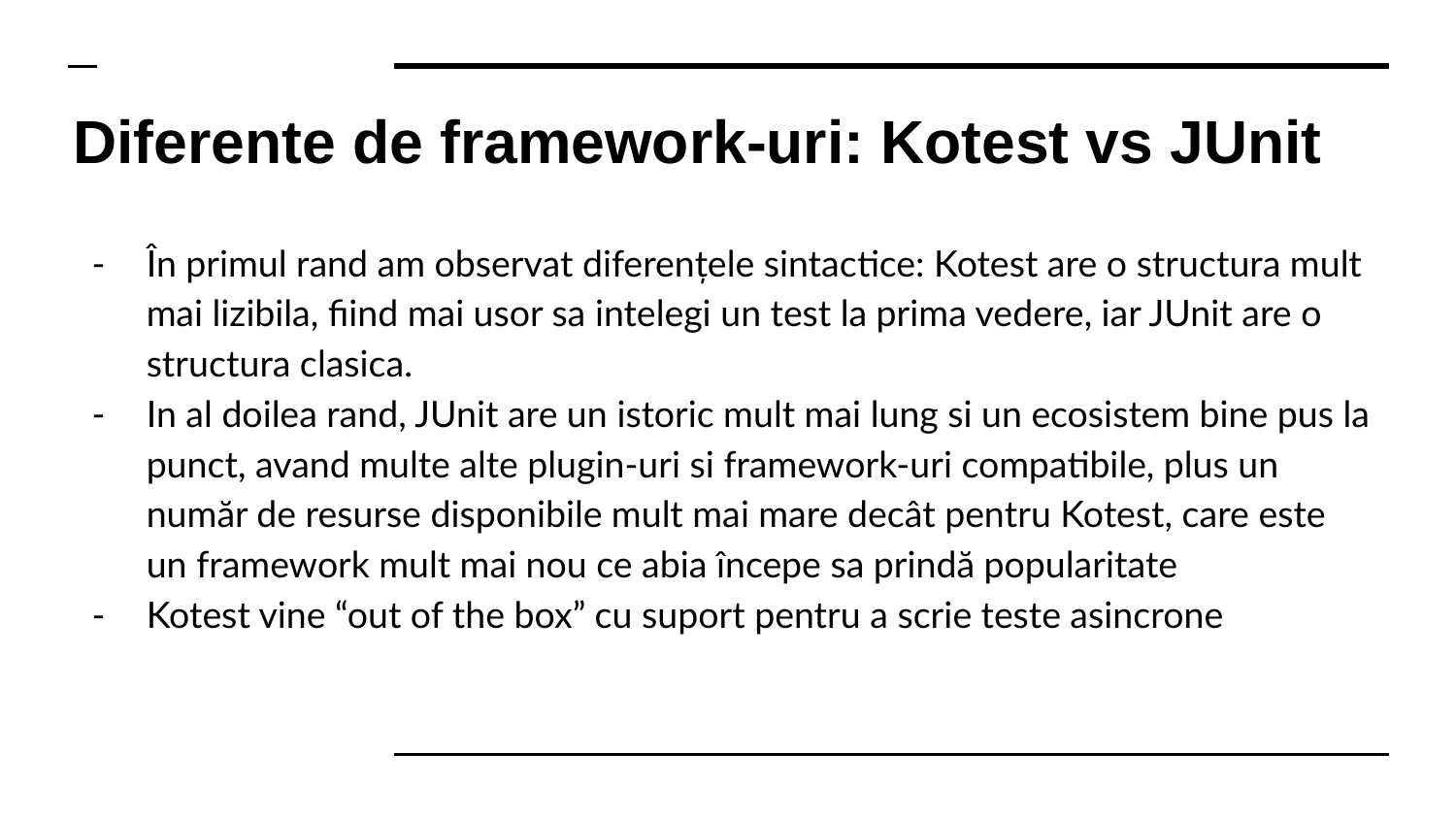

# Diferente de framework-uri: Kotest vs JUnit
În primul rand am observat diferențele sintactice: Kotest are o structura mult mai lizibila, fiind mai usor sa intelegi un test la prima vedere, iar JUnit are o structura clasica.
In al doilea rand, JUnit are un istoric mult mai lung si un ecosistem bine pus la punct, avand multe alte plugin-uri si framework-uri compatibile, plus un număr de resurse disponibile mult mai mare decât pentru Kotest, care este un framework mult mai nou ce abia începe sa prindă popularitate
Kotest vine “out of the box” cu suport pentru a scrie teste asincrone